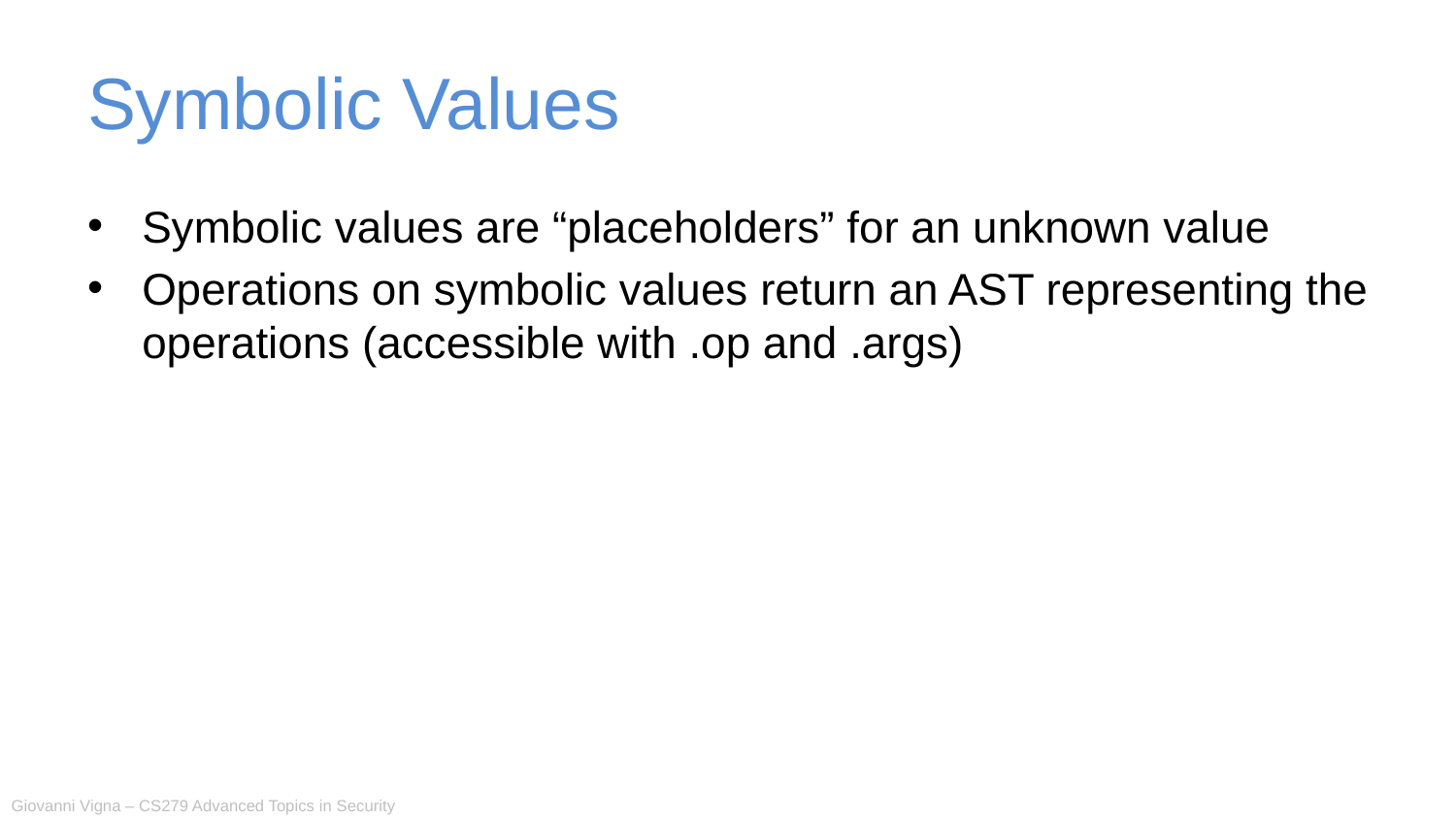

# Symbolic Values
Symbolic values are “placeholders” for an unknown value
Operations on symbolic values return an AST representing the operations (accessible with .op and .args)